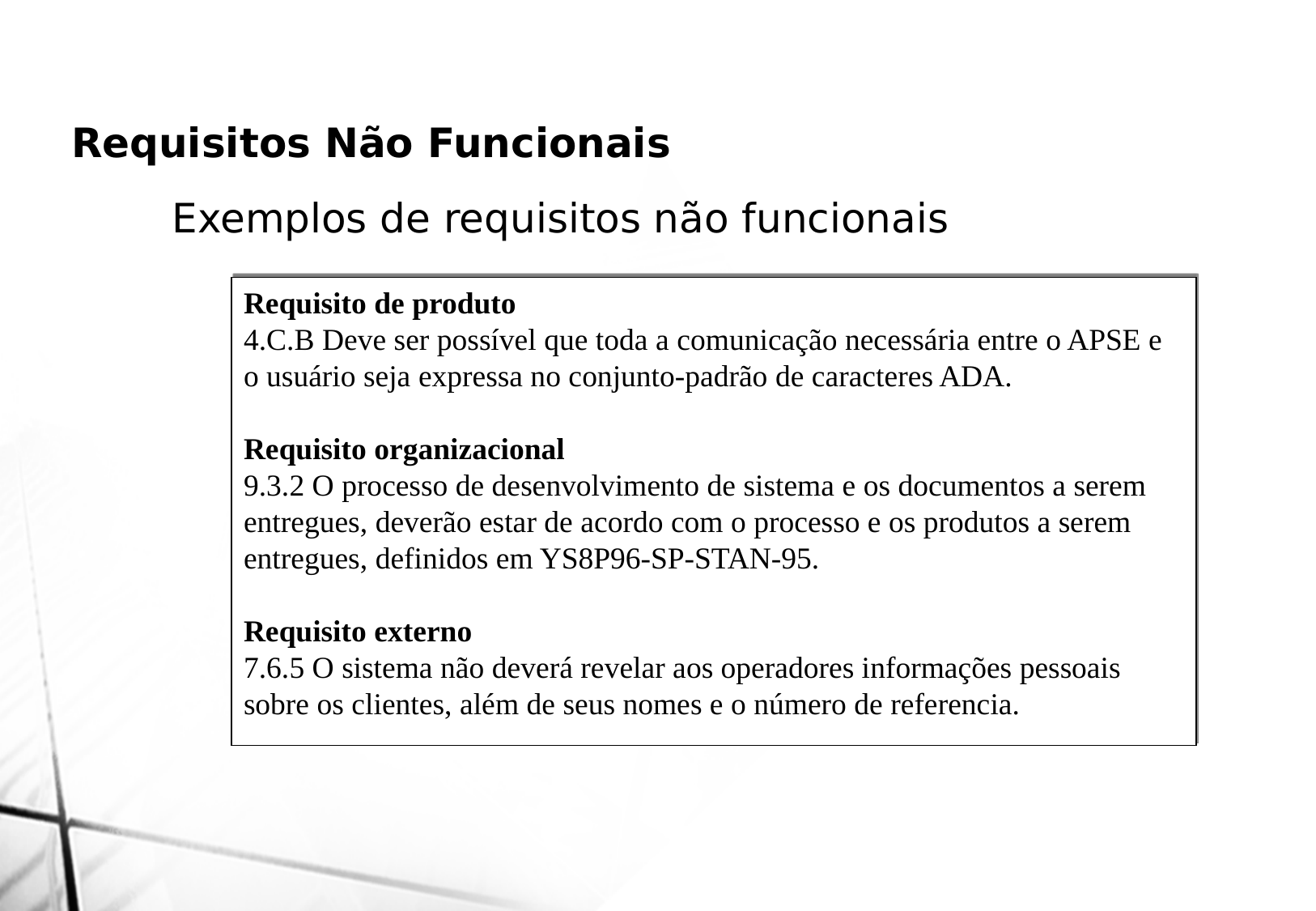

Requisitos Não Funcionais
Exemplos de requisitos não funcionais
Requisito de produto
4.C.B Deve ser possível que toda a comunicação necessária entre o APSE e o usuário seja expressa no conjunto-padrão de caracteres ADA.

Requisito organizacional
9.3.2 O processo de desenvolvimento de sistema e os documentos a serem entregues, deverão estar de acordo com o processo e os produtos a serem entregues, definidos em YS8P96-SP-STAN-95.

Requisito externo
7.6.5 O sistema não deverá revelar aos operadores informações pessoais sobre os clientes, além de seus nomes e o número de referencia.